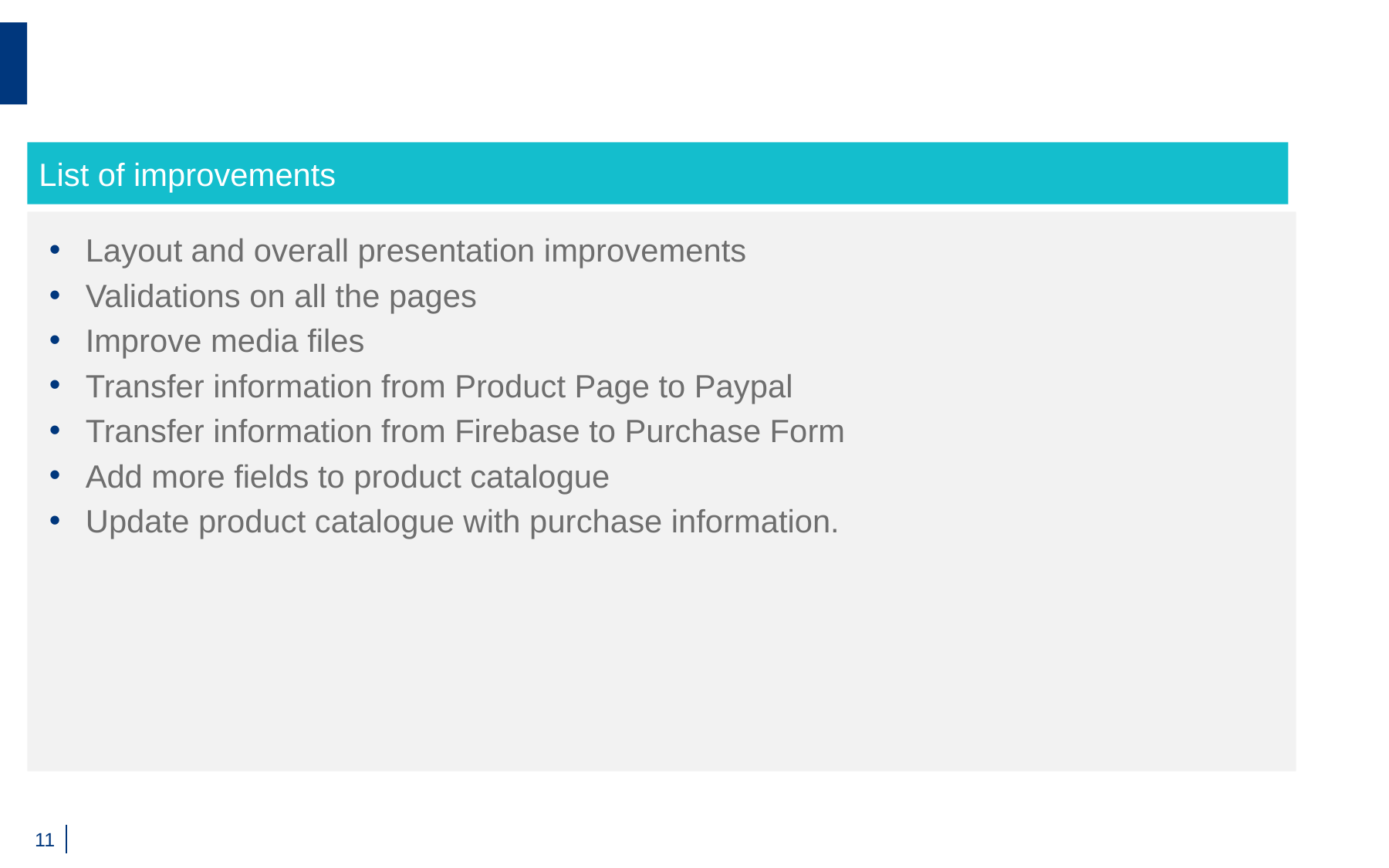

#
List of improvements
Layout and overall presentation improvements
Validations on all the pages
Improve media files
Transfer information from Product Page to Paypal
Transfer information from Firebase to Purchase Form
Add more fields to product catalogue
Update product catalogue with purchase information.

11